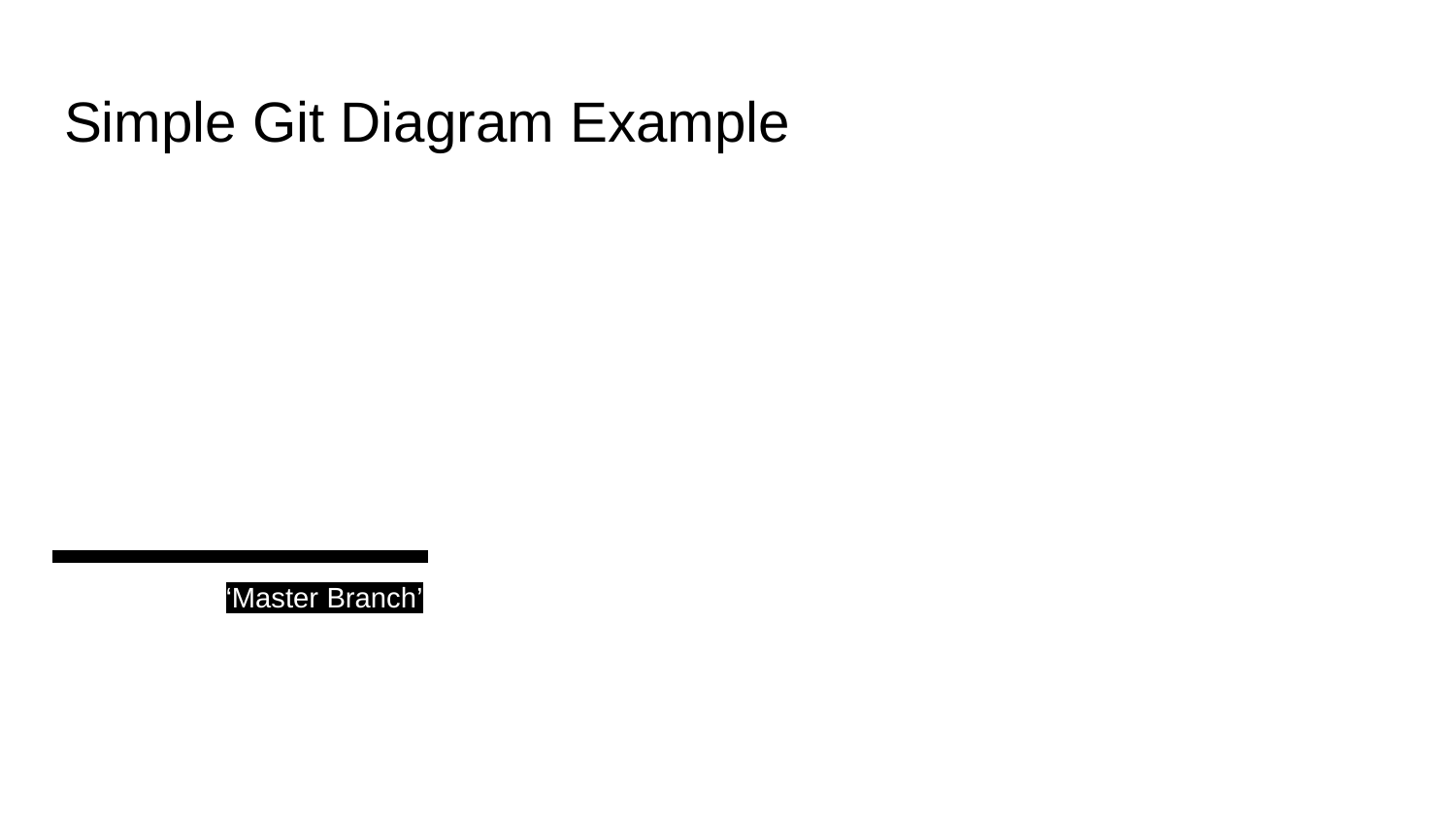

# Simple Git Diagram Example
‘Master Branch’